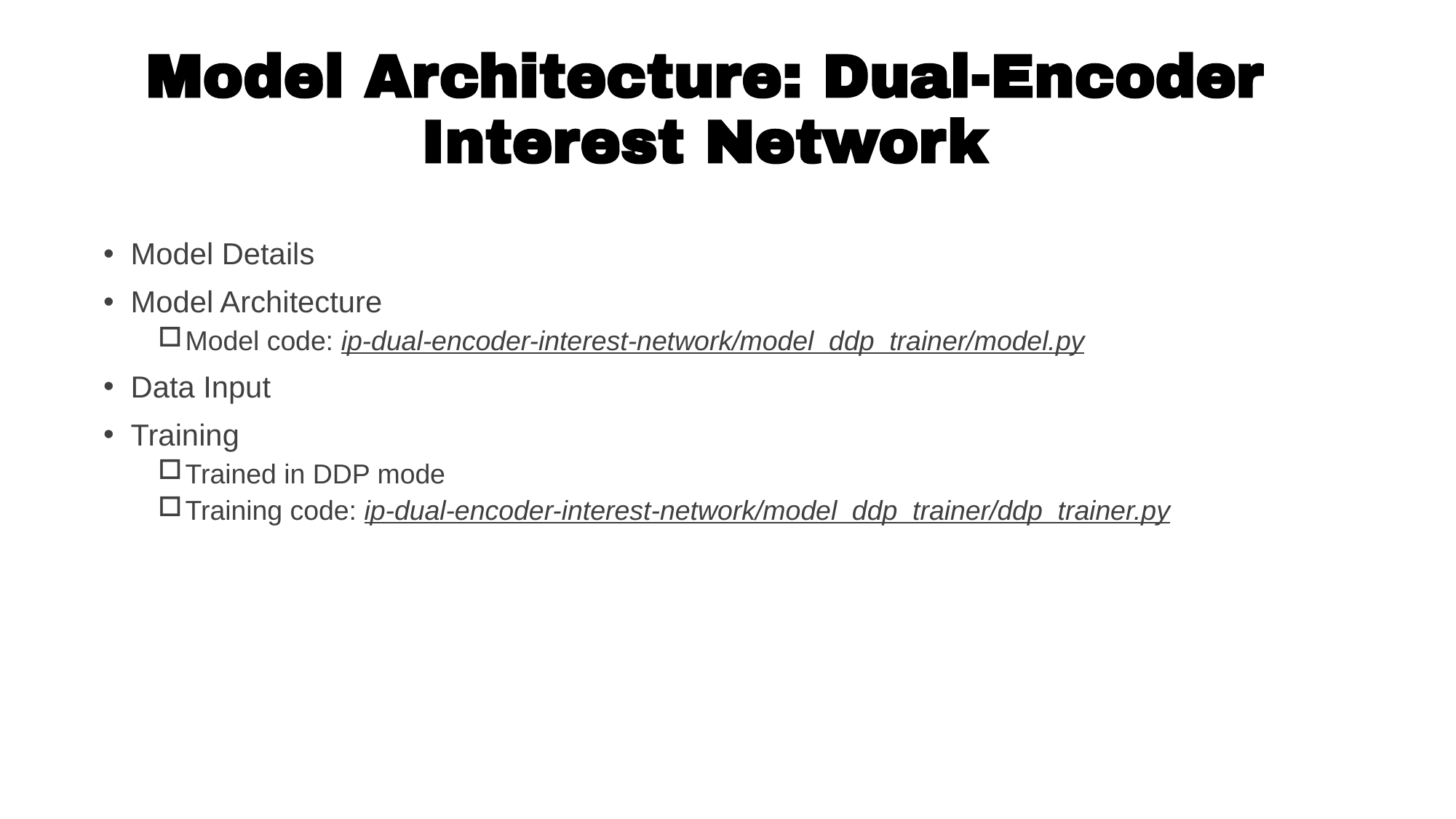

# Model Architecture: Dual-Encoder Interest Network

Model Details
Model Architecture
Model code: ip-dual-encoder-interest-network/model_ddp_trainer/model.py
Data Input
Training
Trained in DDP mode
Training code: ip-dual-encoder-interest-network/model_ddp_trainer/ddp_trainer.py